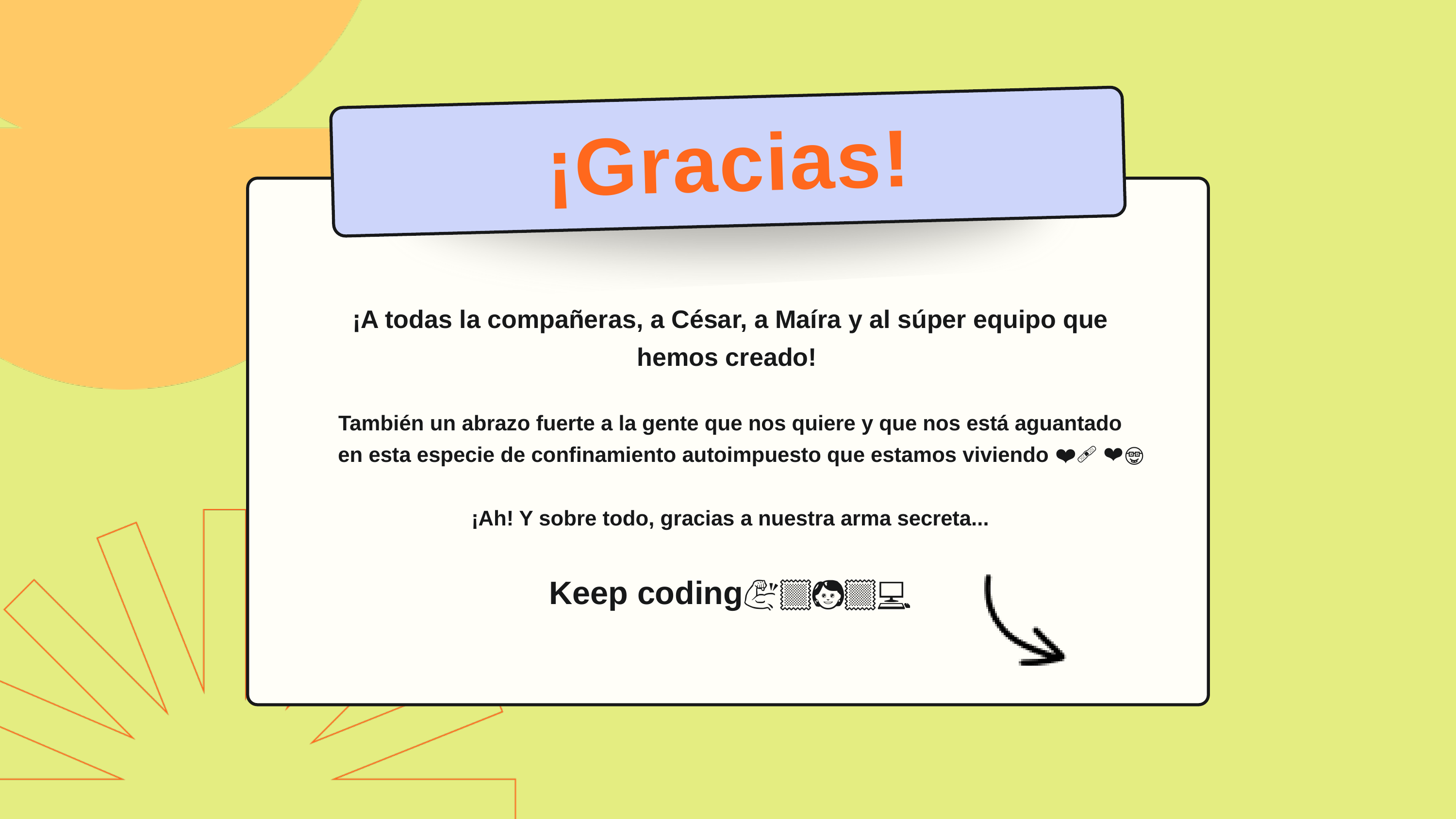

¡Gracias!

¡A todas la compañeras, a César, a Maíra y al súper equipo que hemos creado!

También un abrazo fuerte a la gente que nos quiere y que nos está aguantado en esta especie de confinamiento autoimpuesto que estamos viviendo ❤️‍🩹 🤓

¡Ah! Y sobre todo, gracias a nuestra arma secreta...

Keep coding💪🏼👩🏼‍💻